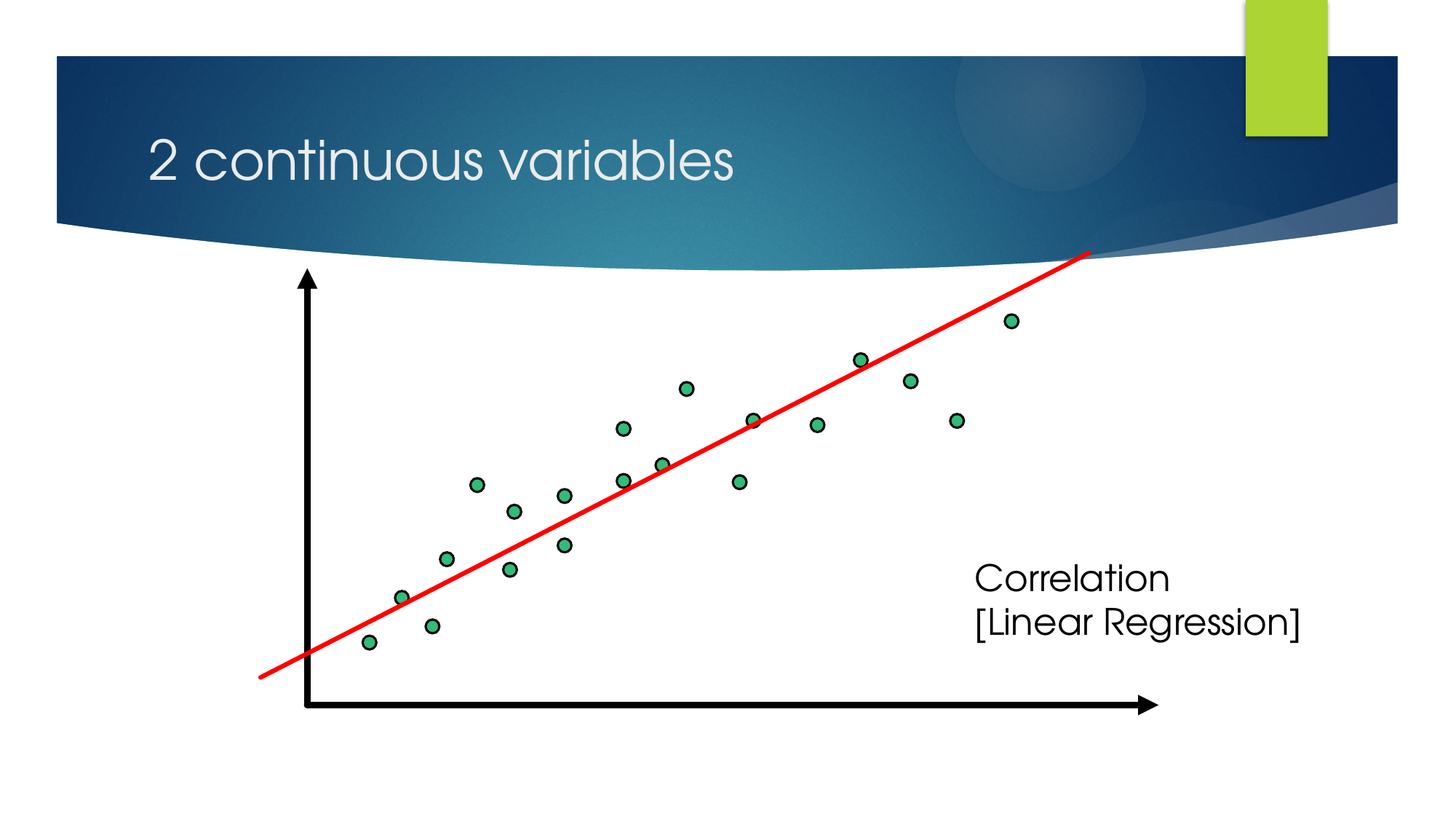

# 2 continuous variables

Correlation
[Linear Regression]